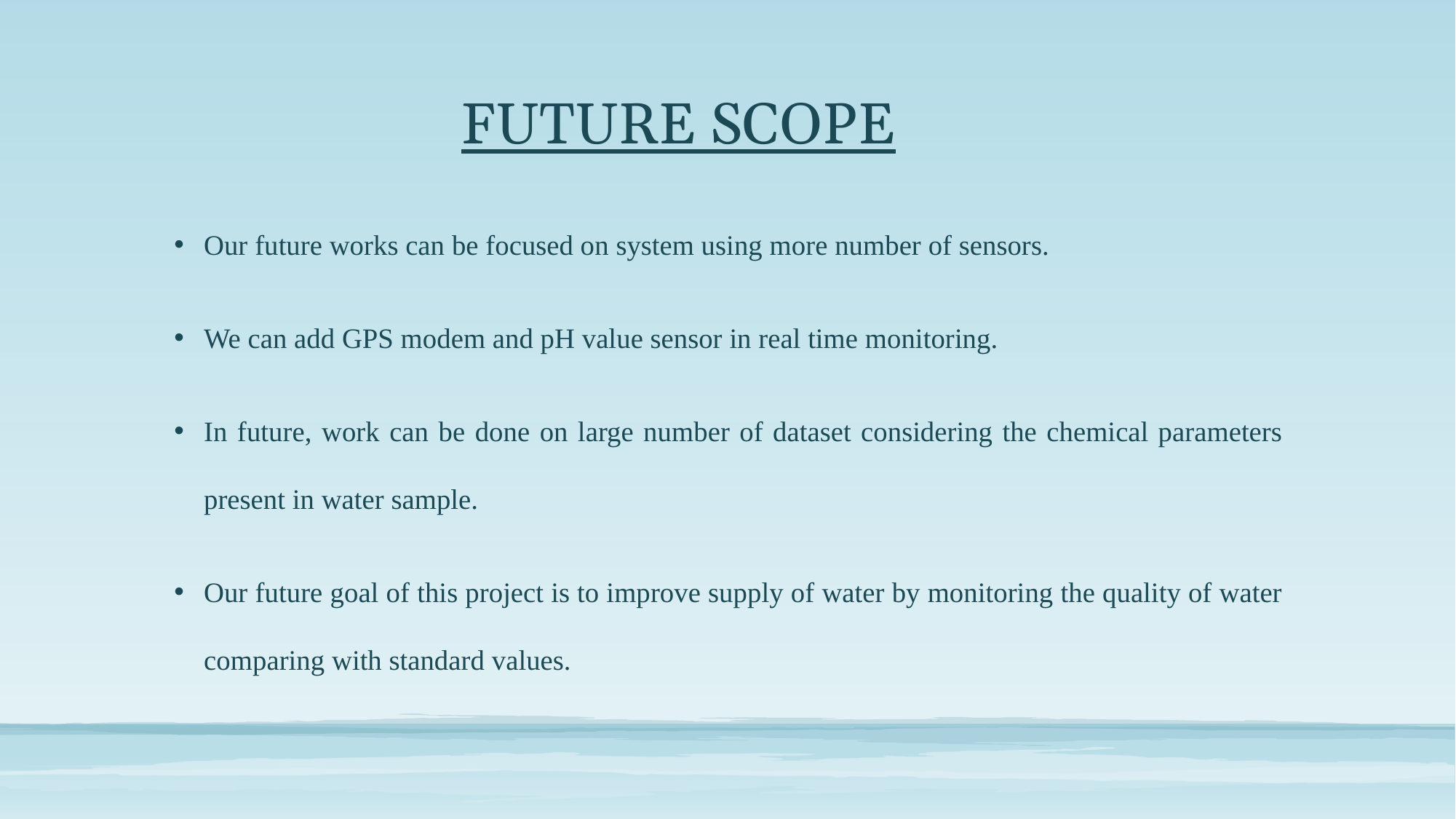

# FUTURE SCOPE
Our future works can be focused on system using more number of sensors.
We can add GPS modem and pH value sensor in real time monitoring.
In future, work can be done on large number of dataset considering the chemical parameters present in water sample.
Our future goal of this project is to improve supply of water by monitoring the quality of water comparing with standard values.